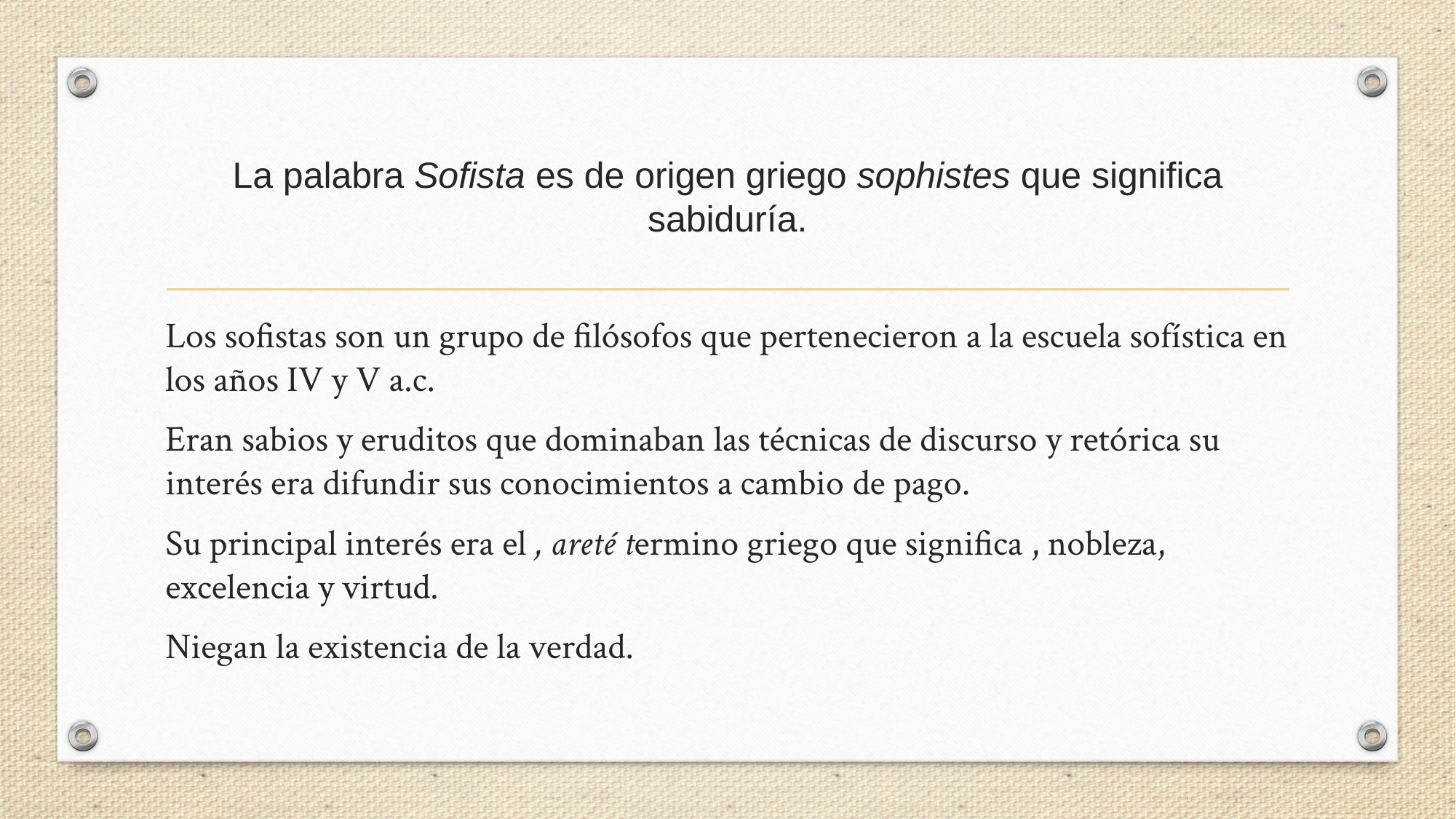

# La palabra Sofista es de origen griego sophistes que significa sabiduría.
Los sofistas son un grupo de filósofos que pertenecieron a la escuela sofística en los años IV y V a.c.
Eran sabios y eruditos que dominaban las técnicas de discurso y retórica su interés era difundir sus conocimientos a cambio de pago.
Su principal interés era el , areté termino griego que significa , nobleza, excelencia y virtud.
Niegan la existencia de la verdad.